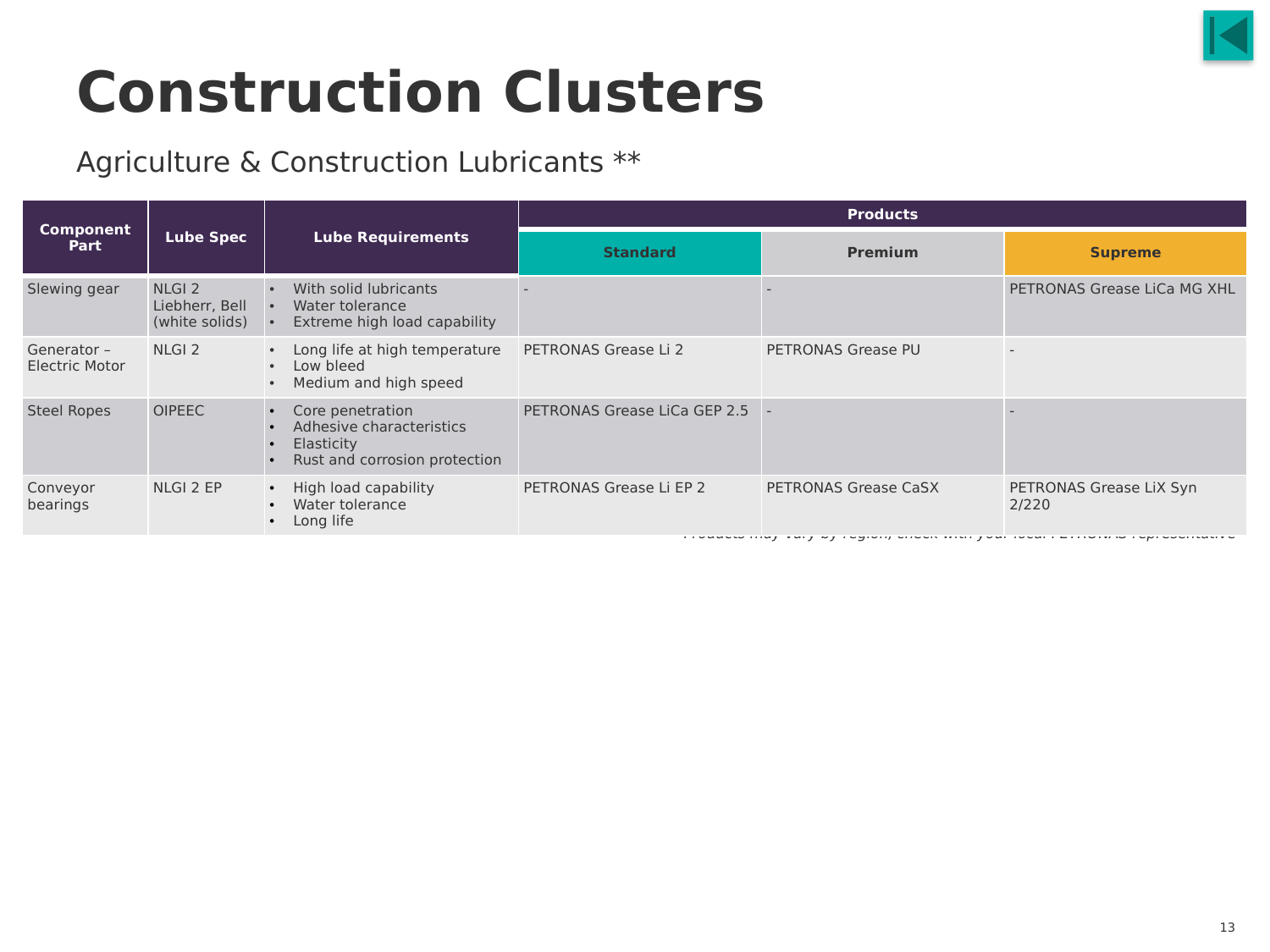

# Construction Clusters
Agriculture & Construction Lubricants **
| Component Part | Lube Spec | Lube Requirements | Products |  |  |
| --- | --- | --- | --- | --- | --- |
|  |  |  | Standard | Premium | Supreme |
| Slewing gear | NLGI 2 Liebherr, Bell (white solids) | With solid lubricants Water tolerance Extreme high load capability | - | - | PETRONAS Grease LiCa MG XHL |
| Generator – Electric Motor | NLGI 2 | Long life at high temperature Low bleed Medium and high speed | PETRONAS Grease Li 2 | PETRONAS Grease PU | - |
| Steel Ropes | OIPEEC | Core penetration Adhesive characteristics Elasticity Rust and corrosion protection | PETRONAS Grease LiCa GEP 2.5 | - | - |
| Conveyor bearings | NLGI 2 EP | High load capability Water tolerance Long life | PETRONAS Grease Li EP 2 | PETRONAS Grease CaSX | PETRONAS Grease LiX Syn 2/220 |
** Products may vary by region, check with your local PETRONAS representative